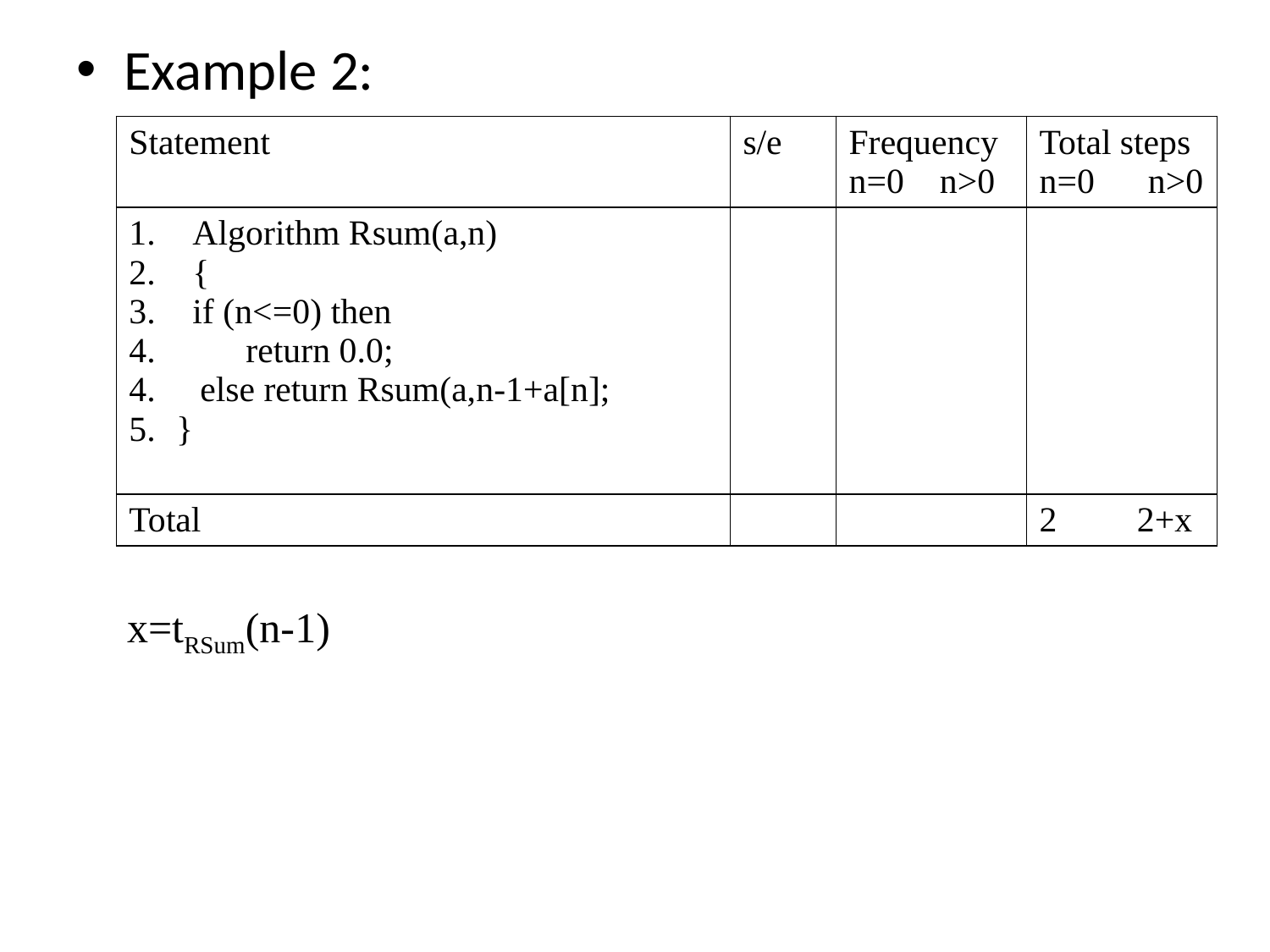

Example 2:

    x=tRSum(n-1)
| Statement | s/e | Frequency n=0 n>0 | Total steps n=0 n>0 |
| --- | --- | --- | --- |
| Algorithm Rsum(a,n) { if (n<=0) then return 0.0; 4. else return Rsum(a,n-1+a[n]; 5. } |  |  |  |
| Total |  |  | 2 2+x |